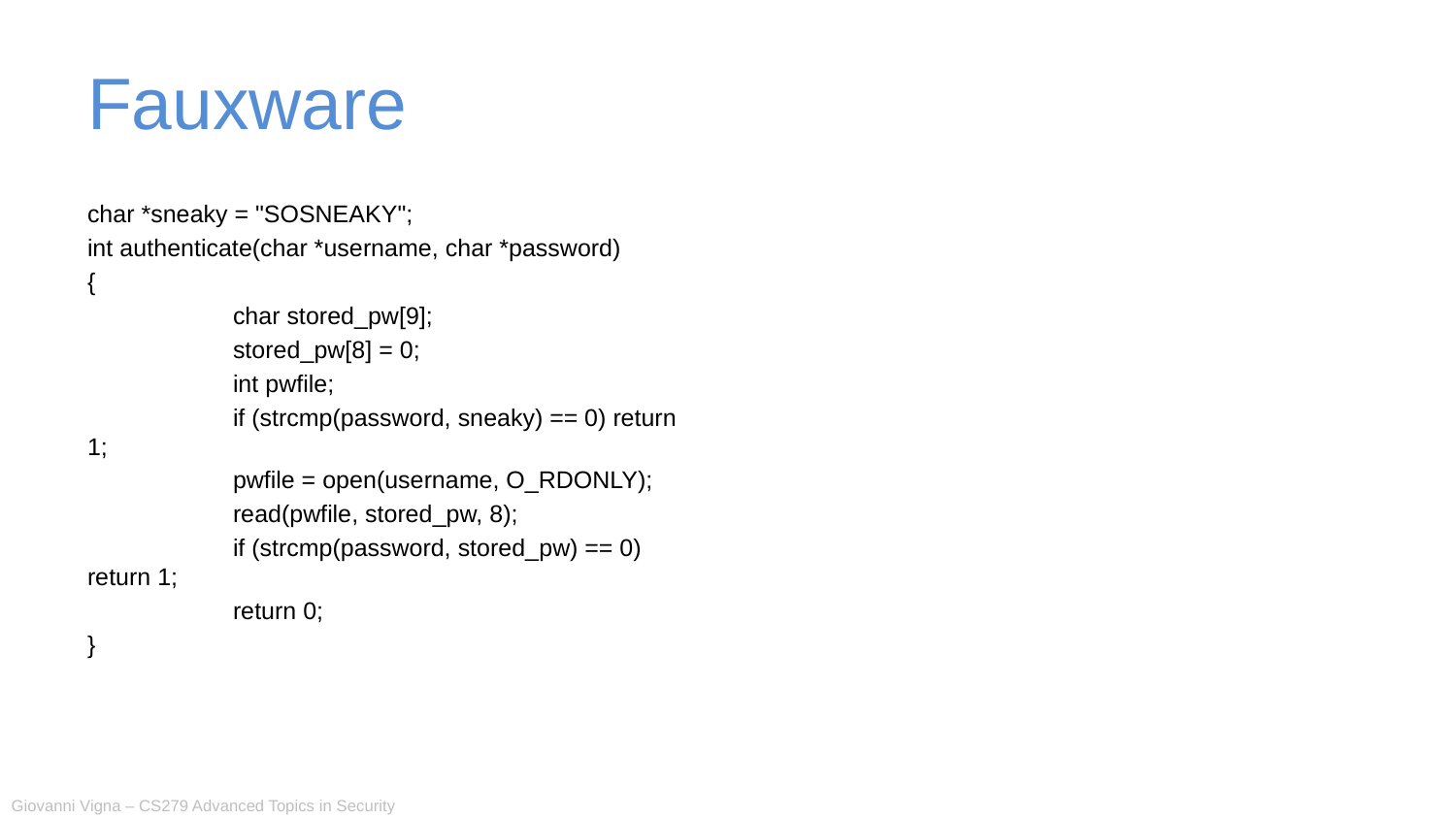

# Fauxware
char *sneaky = "SOSNEAKY";
int authenticate(char *username, char *password)
{
	char stored_pw[9];
	stored_pw[8] = 0;
	int pwfile;
	if (strcmp(password, sneaky) == 0) return 1;
	pwfile = open(username, O_RDONLY);
	read(pwfile, stored_pw, 8);
	if (strcmp(password, stored_pw) == 0) return 1;
	return 0;
}